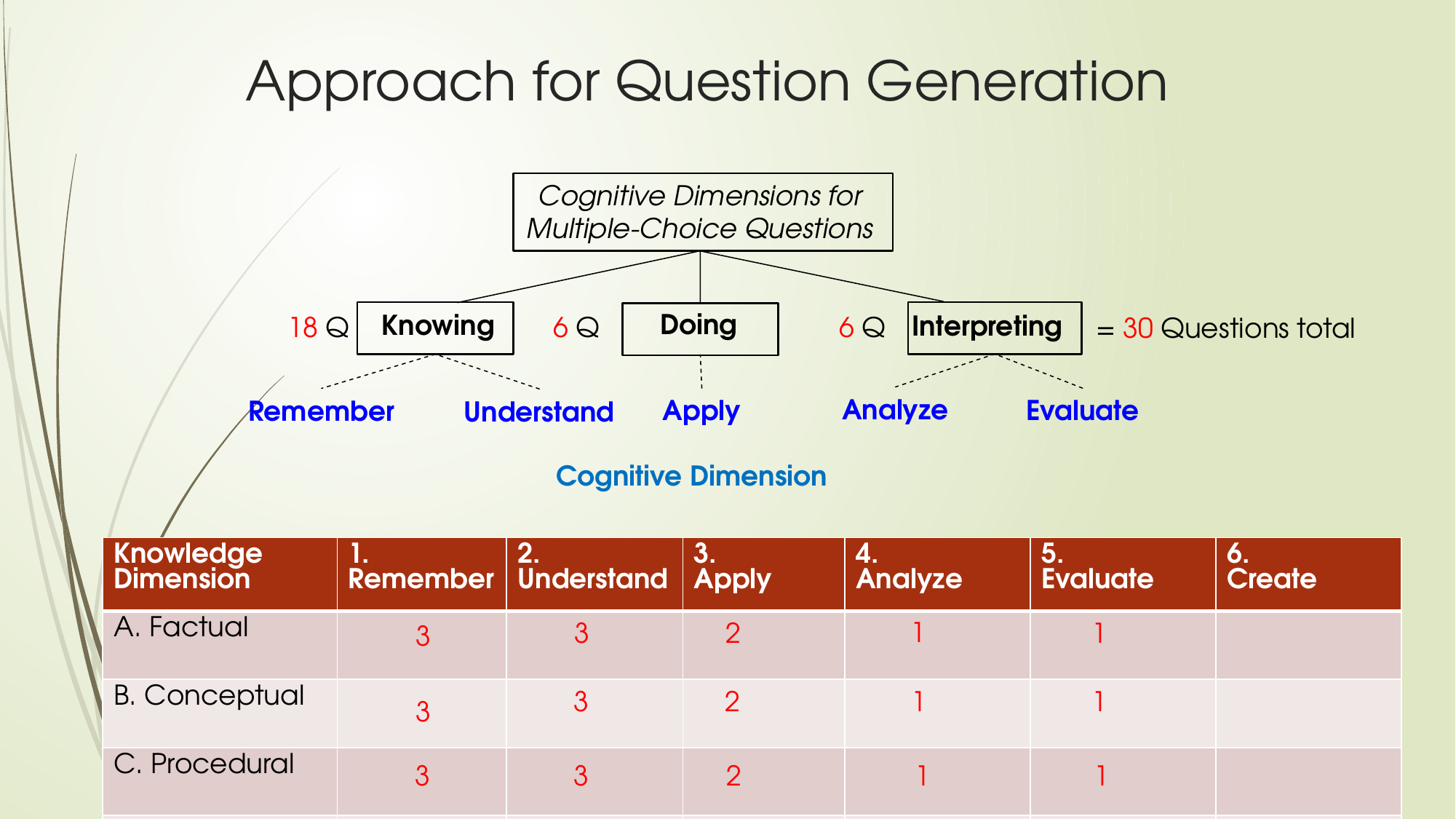

# Approach for Question Generation
Cognitive Dimensions for Multiple-Choice Questions

Doing

Knowing
Interpreting

18 Q
6 Q
6 Q
= 30 Questions total
Analyze
Apply
Evaluate
Remember
Understand
Cognitive Dimension
| Knowledge Dimension | 1. Remember | 2. Understand | 3. Apply | 4. Analyze | 5. Evaluate | 6. Create |
| --- | --- | --- | --- | --- | --- | --- |
| A. Factual |  |  |  |  |  |  |
| B. Conceptual |  |  |  |  |  |  |
| C. Procedural |  |  |  |  |  |  |
| D. Metacognitive |  |  |  |  |  |  |
1
3
2
1
3
3
2
1
1
3
3
3
2
1
1